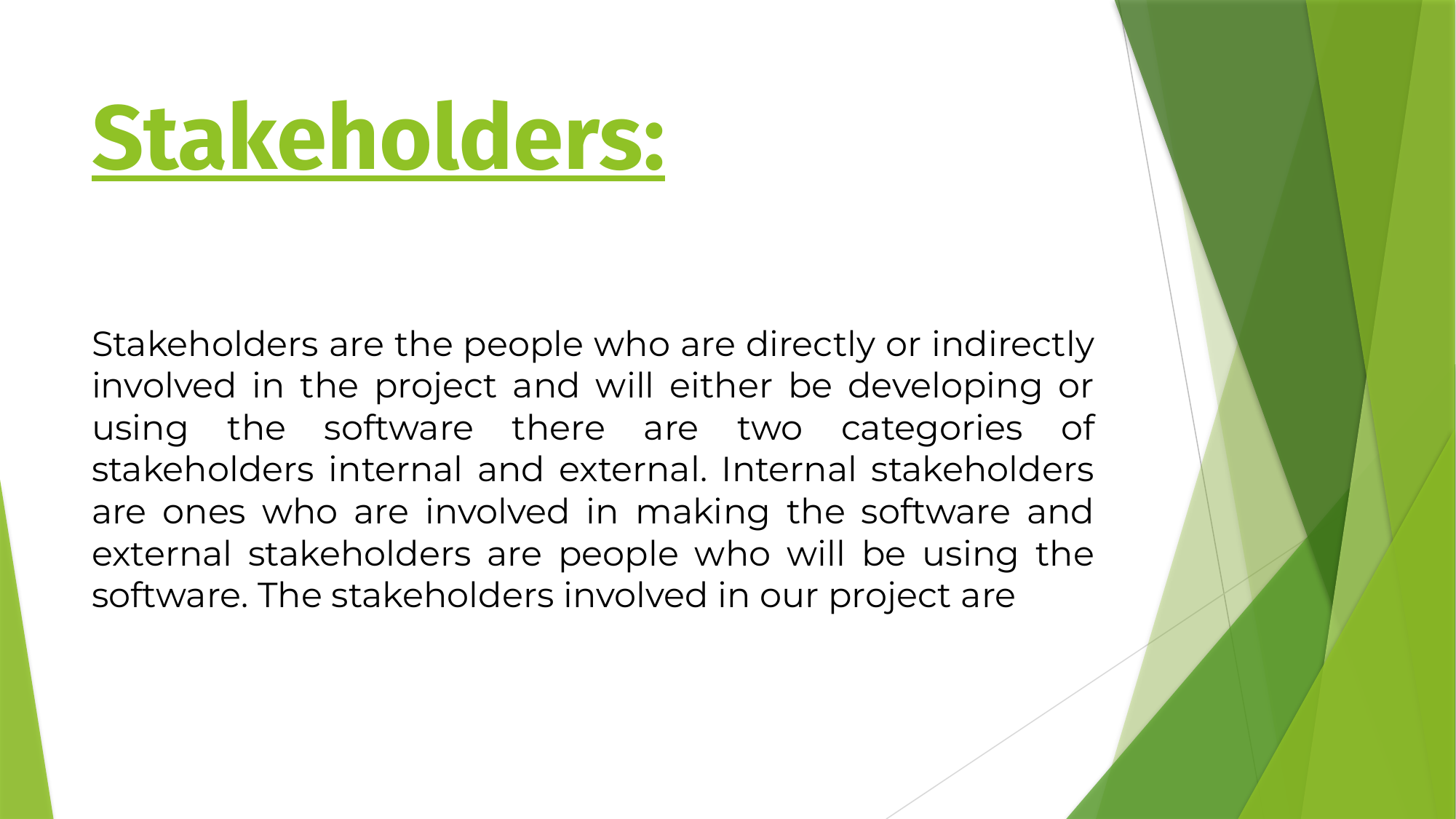

# Stakeholders:
Stakeholders are the people who are directly or indirectly involved in the project and will either be developing or using the software there are two categories of stakeholders internal and external. Internal stakeholders are ones who are involved in making the software and external stakeholders are people who will be using the software. The stakeholders involved in our project are